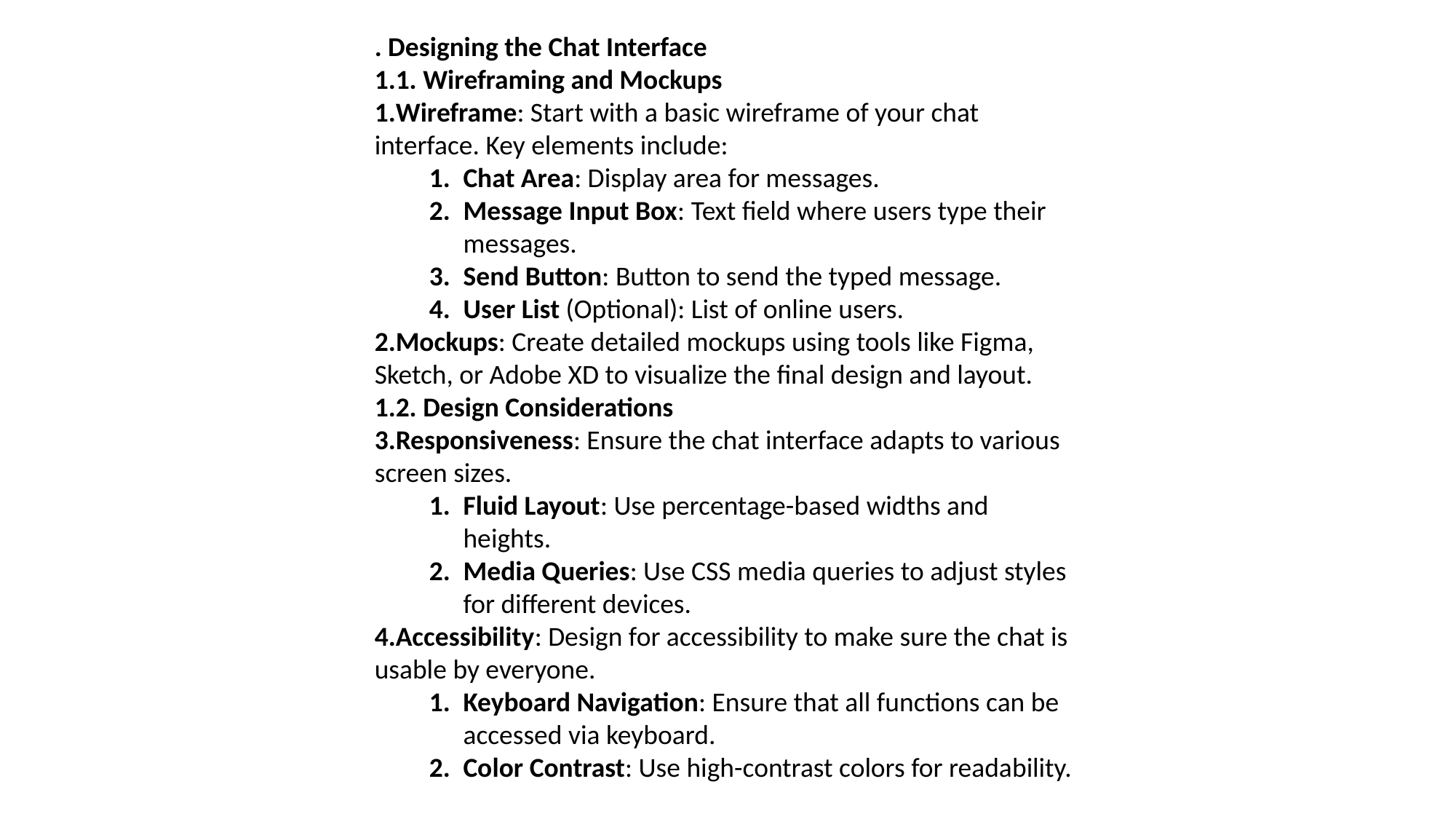

. Designing the Chat Interface
1.1. Wireframing and Mockups
Wireframe: Start with a basic wireframe of your chat interface. Key elements include:
Chat Area: Display area for messages.
Message Input Box: Text field where users type their messages.
Send Button: Button to send the typed message.
User List (Optional): List of online users.
Mockups: Create detailed mockups using tools like Figma, Sketch, or Adobe XD to visualize the final design and layout.
1.2. Design Considerations
Responsiveness: Ensure the chat interface adapts to various screen sizes.
Fluid Layout: Use percentage-based widths and heights.
Media Queries: Use CSS media queries to adjust styles for different devices.
Accessibility: Design for accessibility to make sure the chat is usable by everyone.
Keyboard Navigation: Ensure that all functions can be accessed via keyboard.
Color Contrast: Use high-contrast colors for readability.